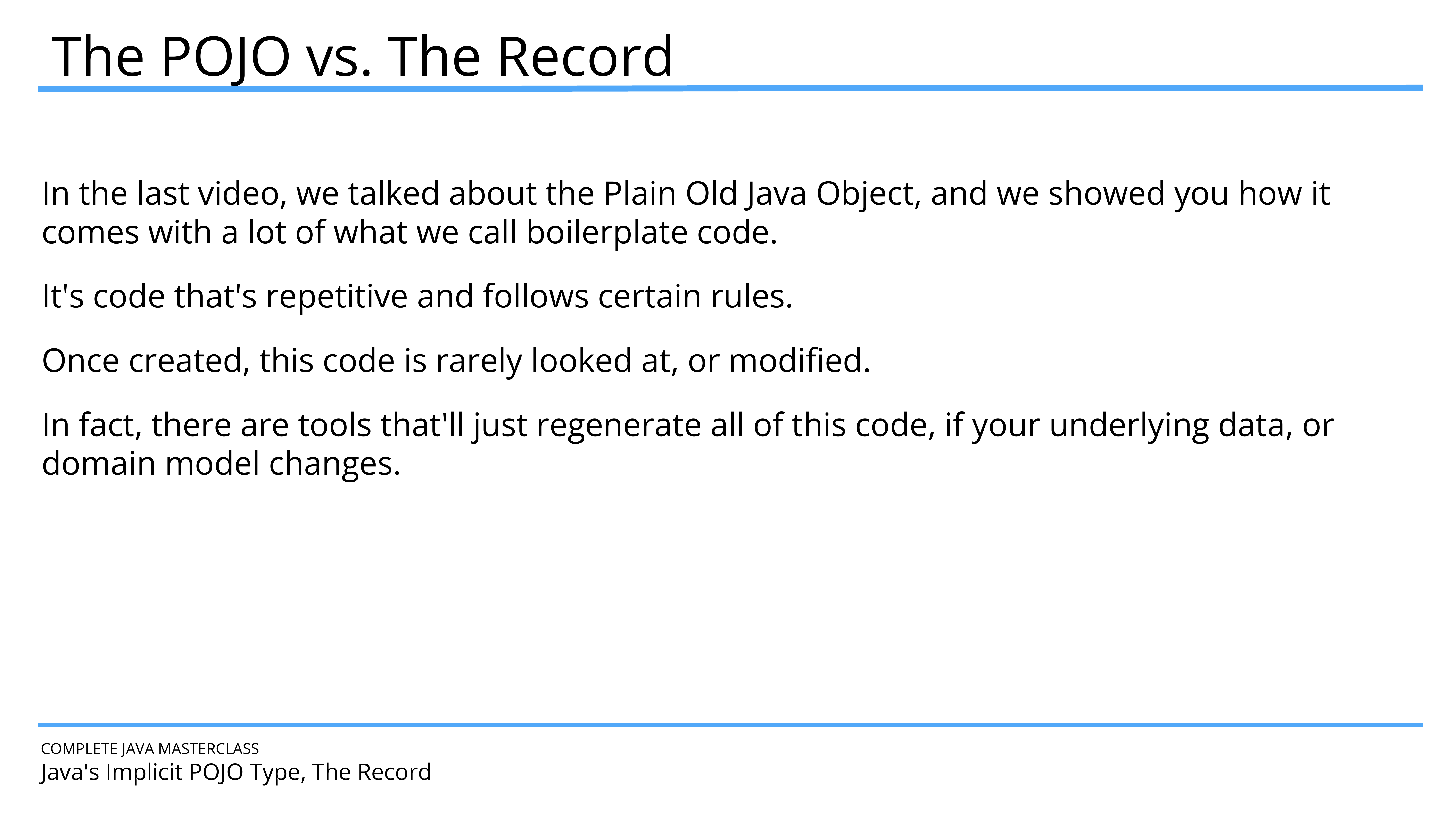

The POJO vs. The Record

In the last video, we talked about the Plain Old Java Object, and we showed you how it comes with a lot of what we call boilerplate code.
It's code that's repetitive and follows certain rules.
Once created, this code is rarely looked at, or modified.
In fact, there are tools that'll just regenerate all of this code, if your underlying data, or domain model changes.

COMPLETE JAVA MASTERCLASS
Java's Implicit POJO Type, The Record